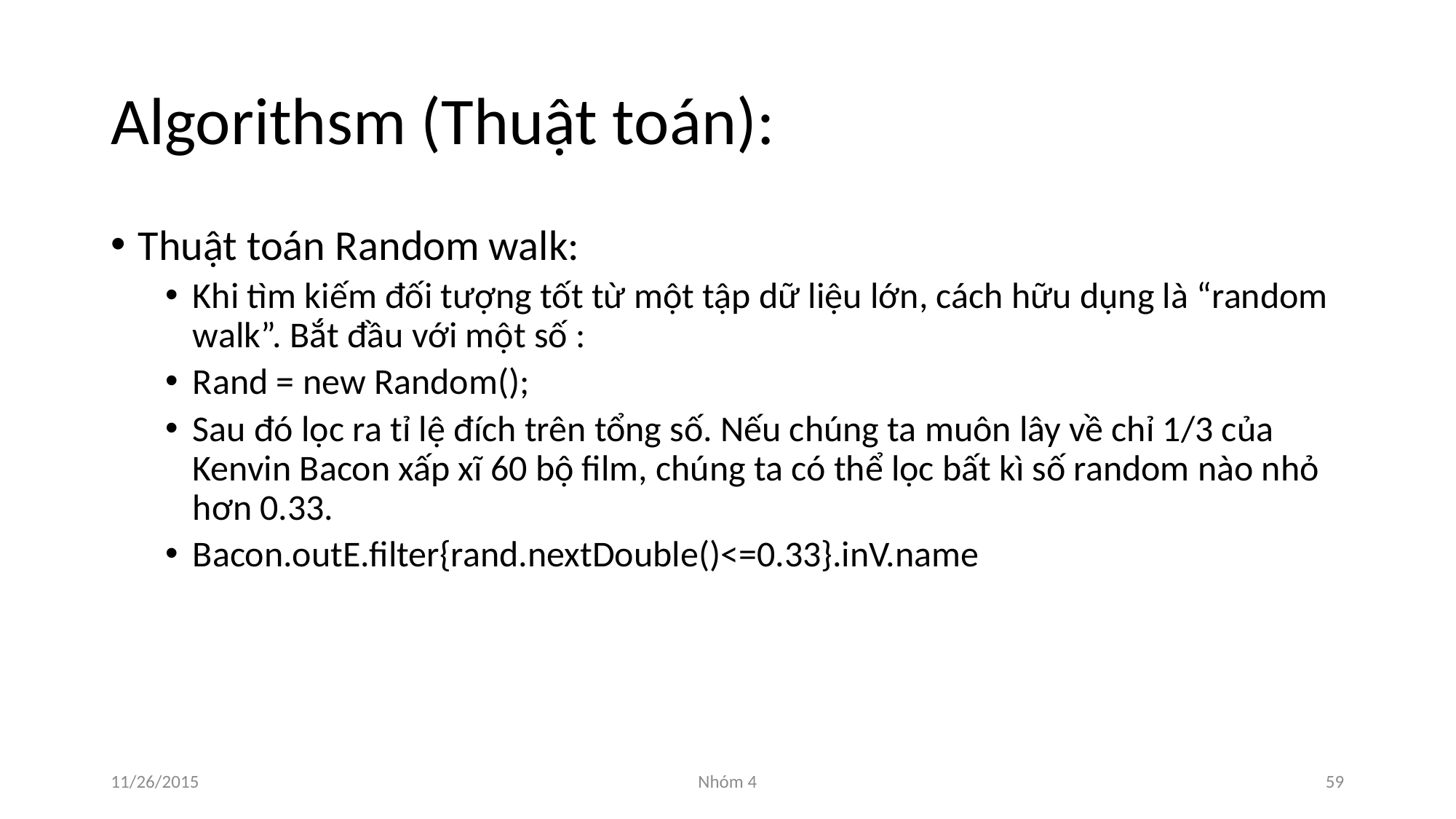

# Algorithsm (Thuật toán):
Thuật toán Random walk:
Khi tìm kiếm đối tượng tốt từ một tập dữ liệu lớn, cách hữu dụng là “random walk”. Bắt đầu với một số :
Rand = new Random();
Sau đó lọc ra tỉ lệ đích trên tổng số. Nếu chúng ta muôn lây về chỉ 1/3 của Kenvin Bacon xấp xĩ 60 bộ film, chúng ta có thể lọc bất kì số random nào nhỏ hơn 0.33.
Bacon.outE.filter{rand.nextDouble()<=0.33}.inV.name
11/26/2015
Nhóm 4
59